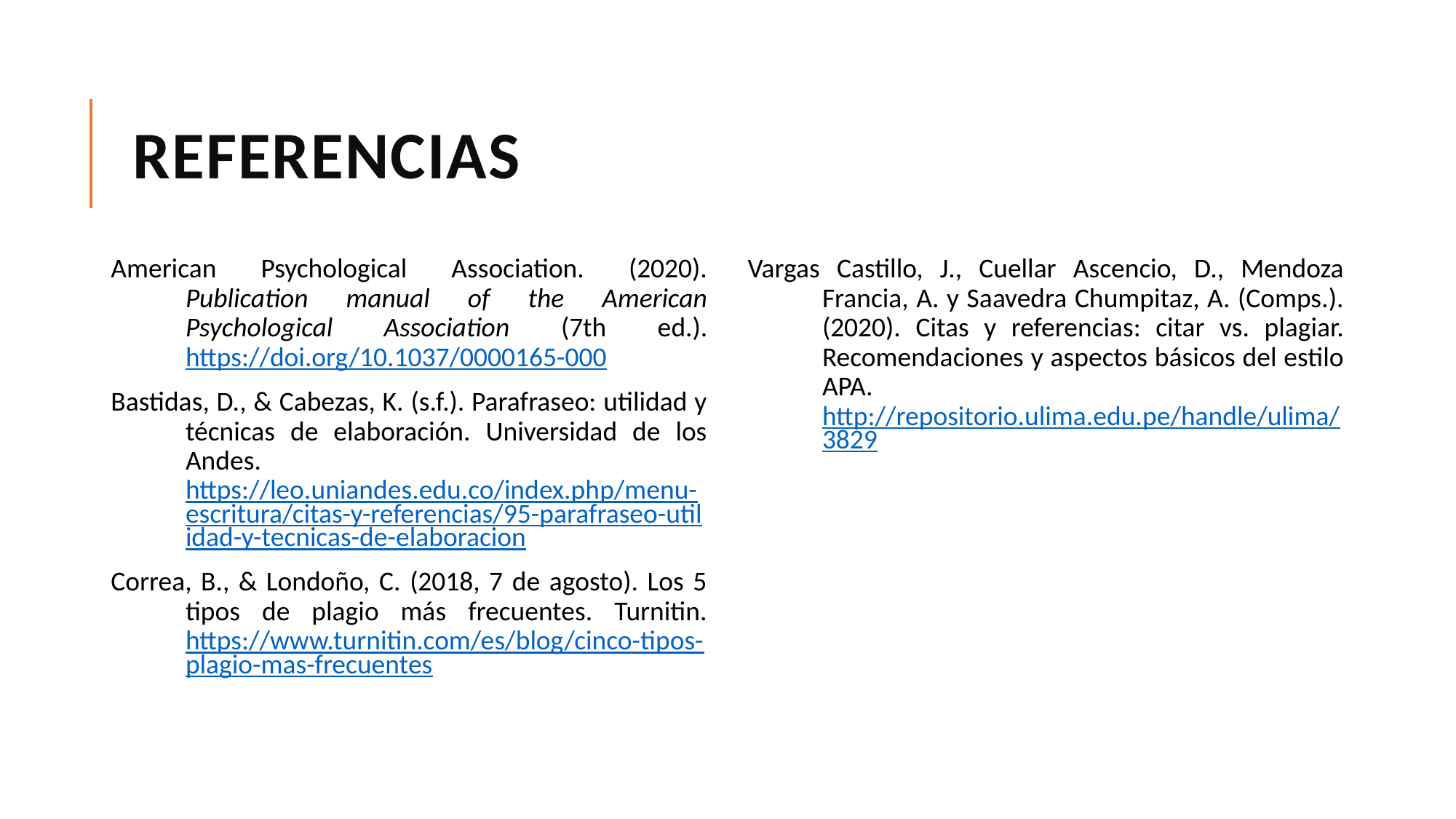

# referencias
American Psychological Association. (2020). Publication manual of the American Psychological Association (7th ed.). https://doi.org/10.1037/0000165-000
Bastidas, D., & Cabezas, K. (s.f.). Parafraseo: utilidad y técnicas de elaboración. Universidad de los Andes. https://leo.uniandes.edu.co/index.php/menu-escritura/citas-y-referencias/95-parafraseo-utilidad-y-tecnicas-de-elaboracion
Correa, B., & Londoño, C. (2018, 7 de agosto). Los 5 tipos de plagio más frecuentes. Turnitin. https://www.turnitin.com/es/blog/cinco-tipos-plagio-mas-frecuentes
Vargas Castillo, J., Cuellar Ascencio, D., Mendoza Francia, A. y Saavedra Chumpitaz, A. (Comps.). (2020). Citas y referencias: citar vs. plagiar. Recomendaciones y aspectos básicos del estilo APA. http://repositorio.ulima.edu.pe/handle/ulima/3829